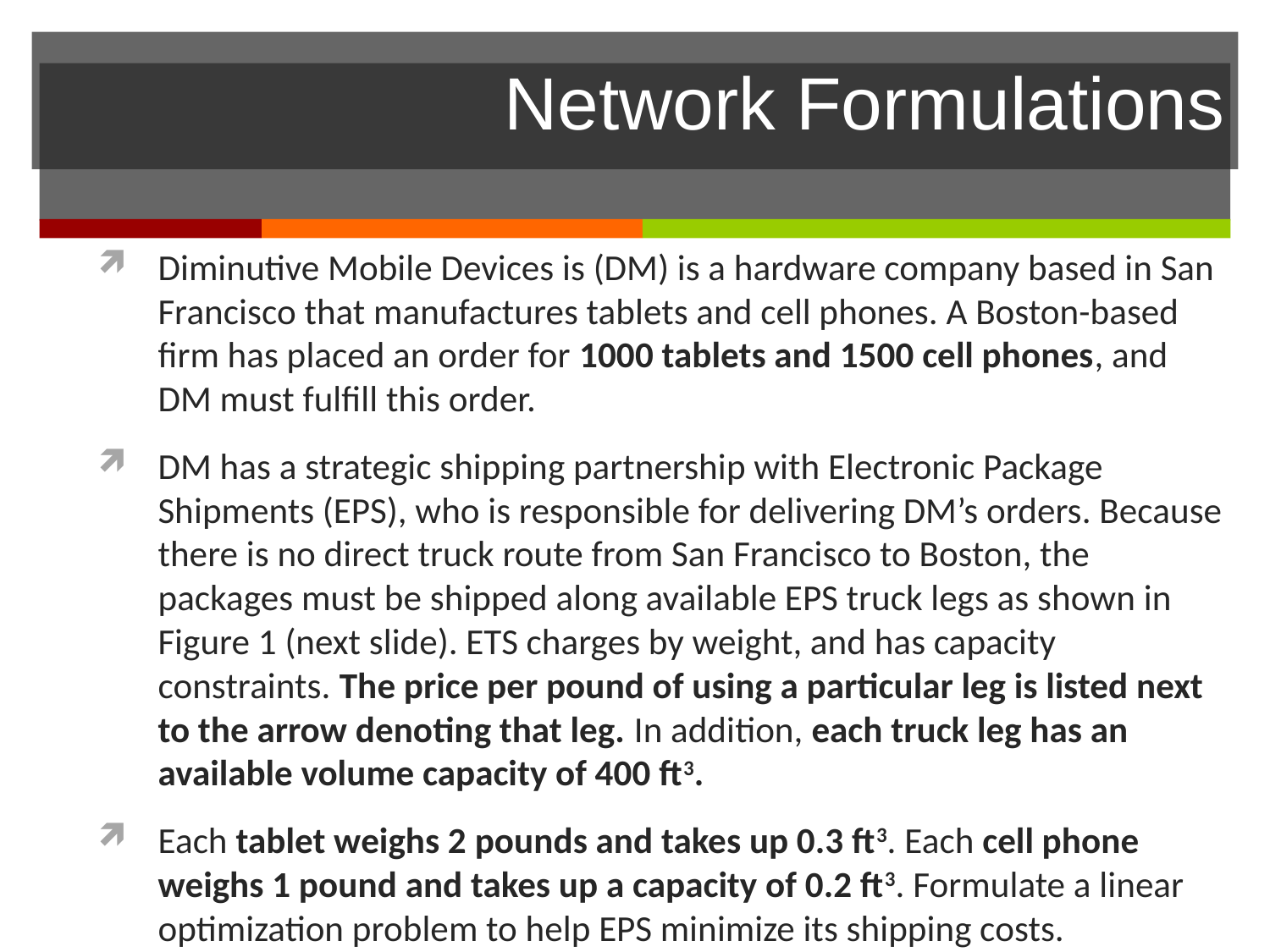

# Network Formulations

Diminutive Mobile Devices is (DM) is a hardware company based in San Francisco that manufactures tablets and cell phones. A Boston-based firm has placed an order for 1000 tablets and 1500 cell phones, and DM must fulfill this order.
DM has a strategic shipping partnership with Electronic Package Shipments (EPS), who is responsible for delivering DM’s orders. Because there is no direct truck route from San Francisco to Boston, the packages must be shipped along available EPS truck legs as shown in Figure 1 (next slide). ETS charges by weight, and has capacity constraints. The price per pound of using a particular leg is listed next to the arrow denoting that leg. In addition, each truck leg has an available volume capacity of 400 ft3.
Each tablet weighs 2 pounds and takes up 0.3 ft3. Each cell phone weighs 1 pound and takes up a capacity of 0.2 ft3. Formulate a linear optimization problem to help EPS minimize its shipping costs.